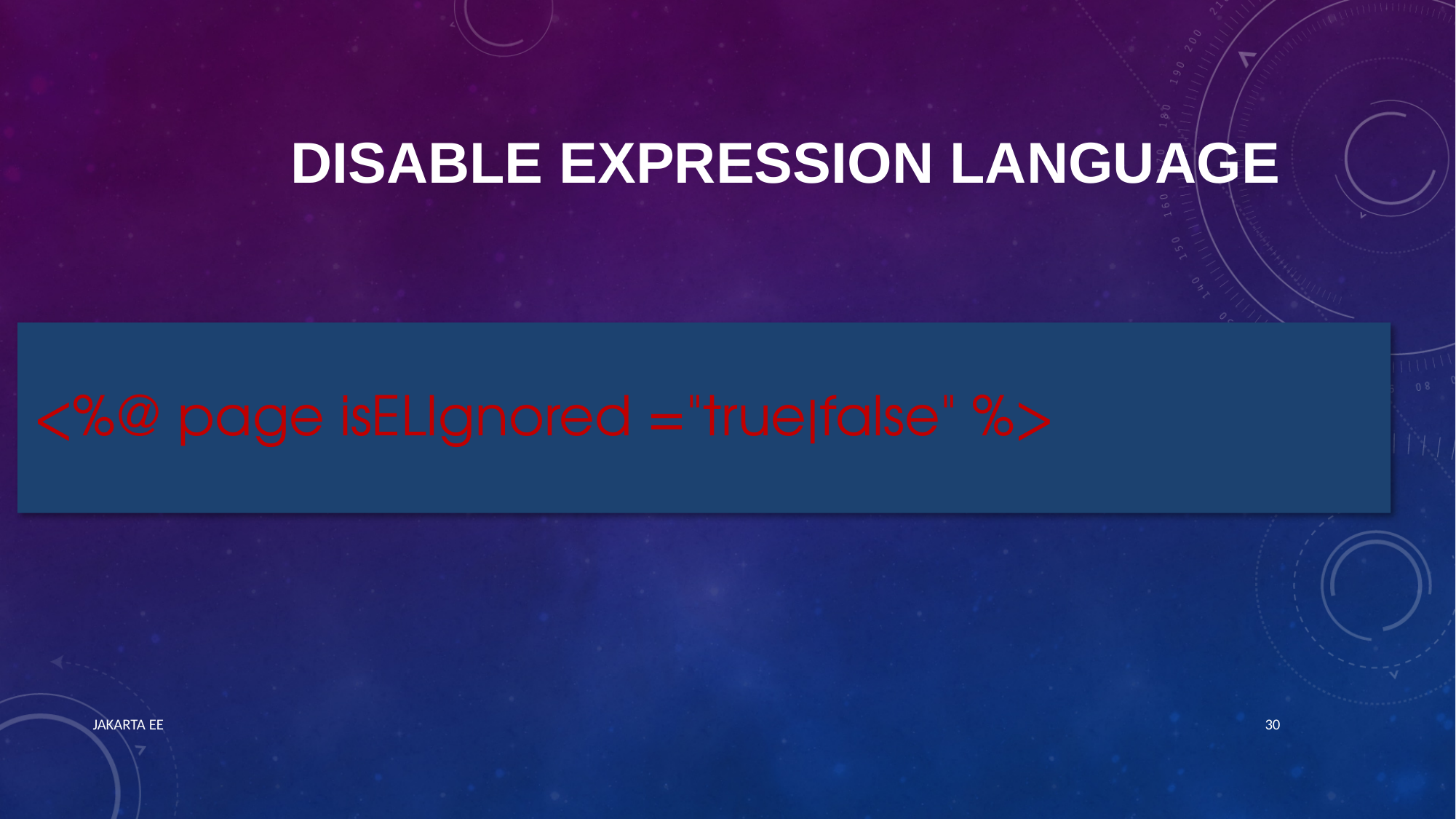

# Disable Expression Language

<%@ page isELIgnored ="true|false" %>
JAKARTA EE
30